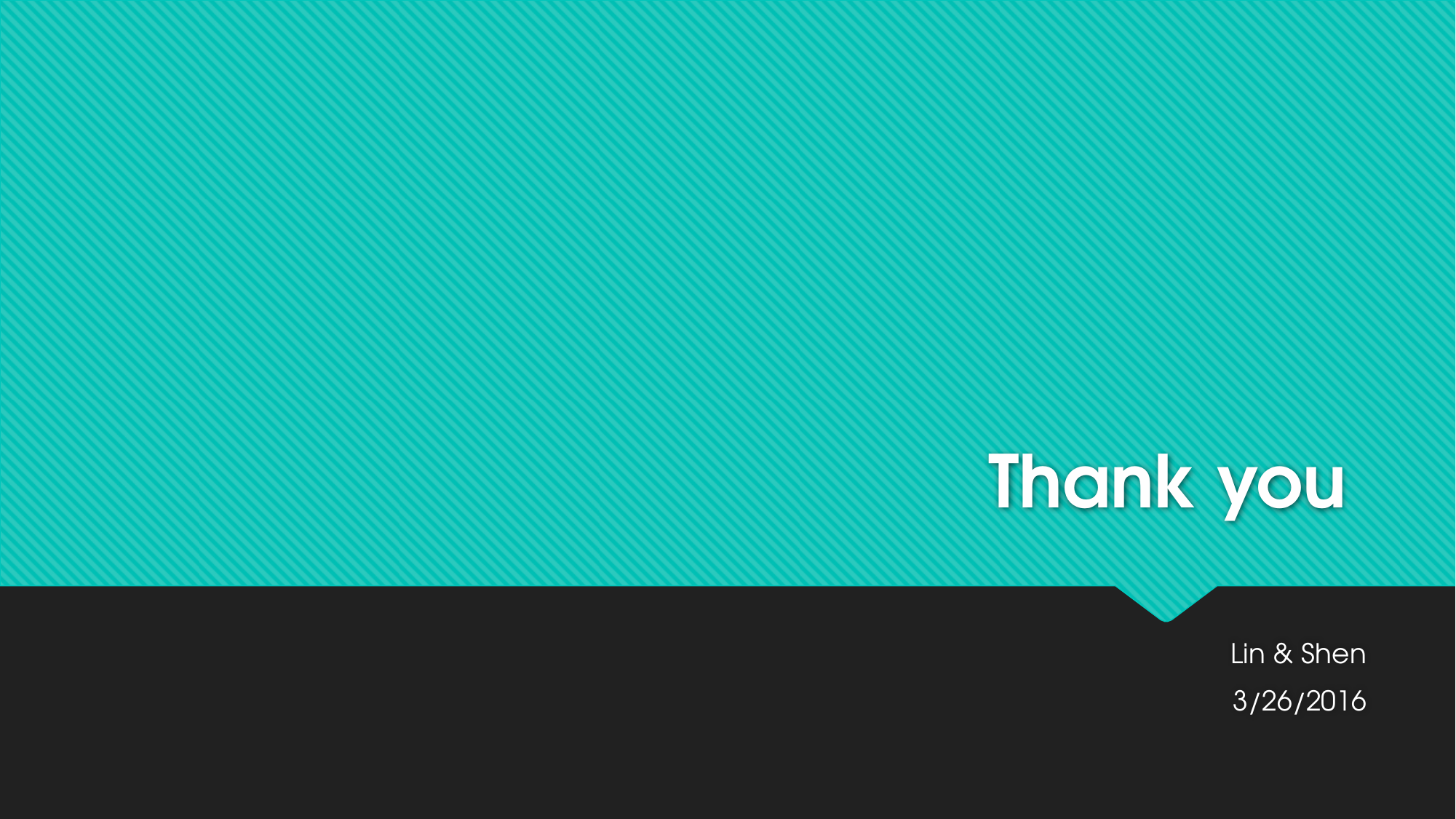

# Thank you
Lin & Shen
3/26/2016